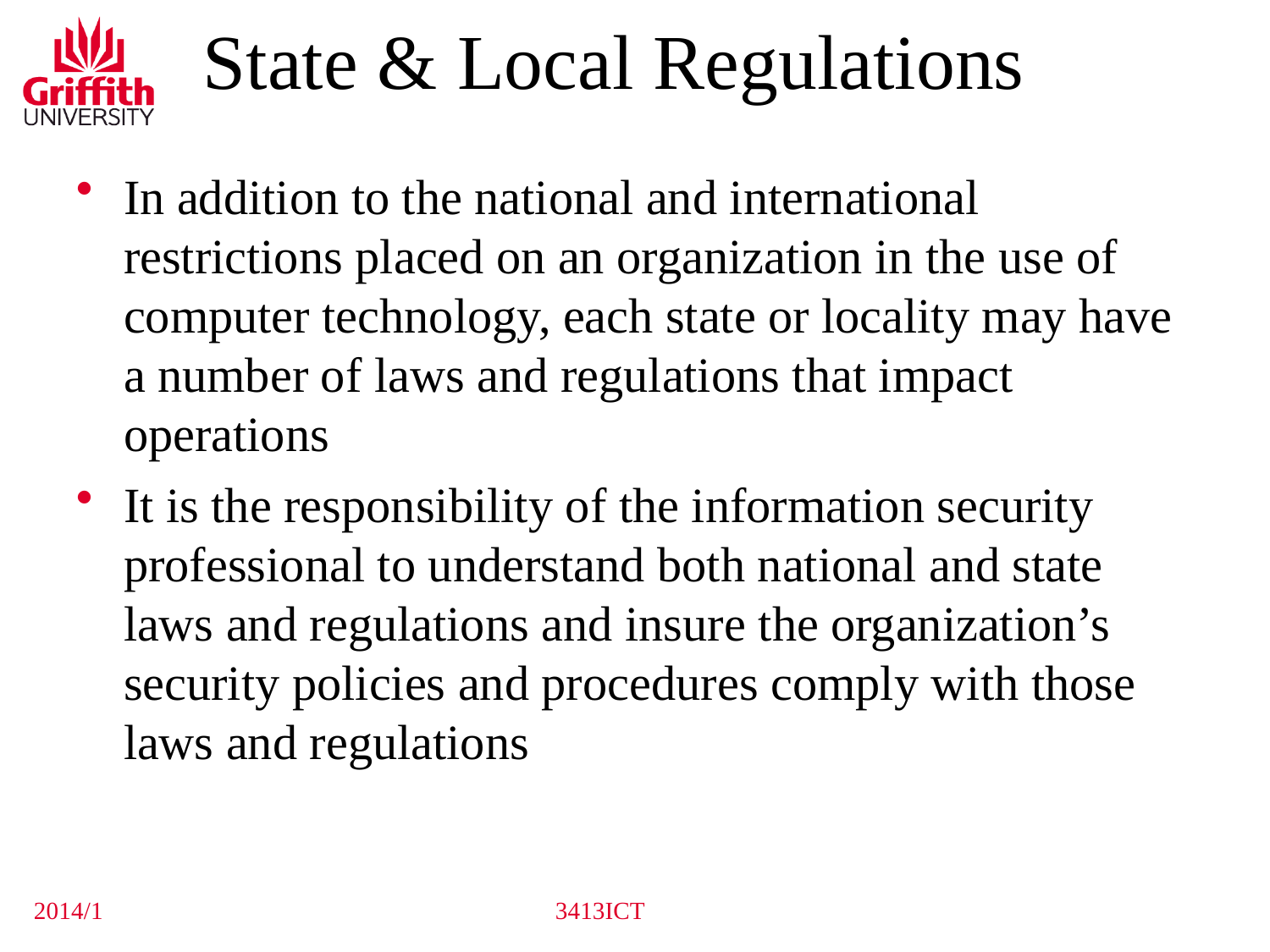

State & Local Regulations
In addition to the national and international restrictions placed on an organization in the use of computer technology, each state or locality may have a number of laws and regulations that impact operations
It is the responsibility of the information security professional to understand both national and state laws and regulations and insure the organization’s security policies and procedures comply with those laws and regulations
2014/1
3413ICT